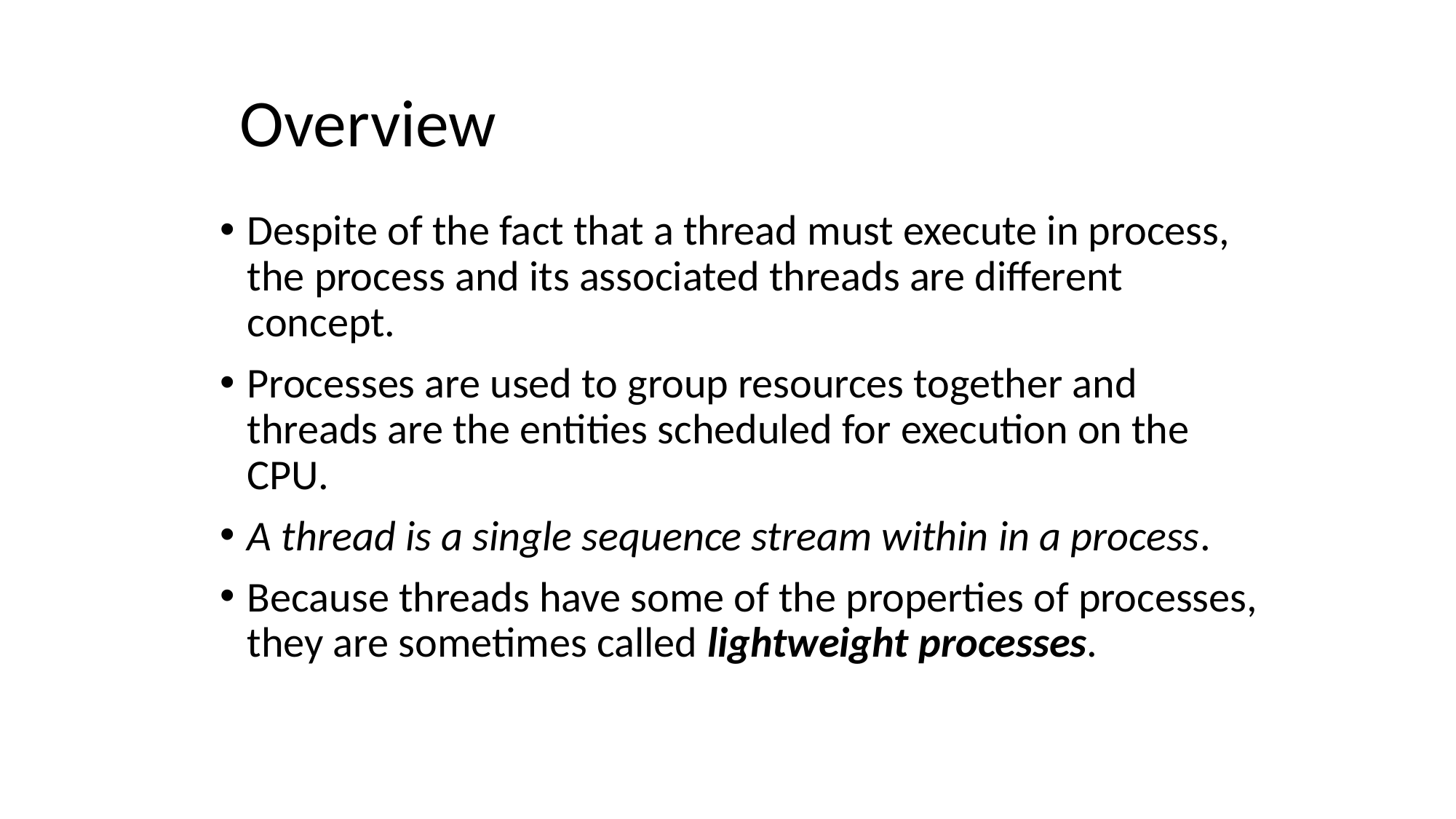

# Overview
Despite of the fact that a thread must execute in process, the process and its associated threads are different concept.
Processes are used to group resources together and threads are the entities scheduled for execution on the CPU.
A thread is a single sequence stream within in a process.
Because threads have some of the properties of processes, they are sometimes called lightweight processes.